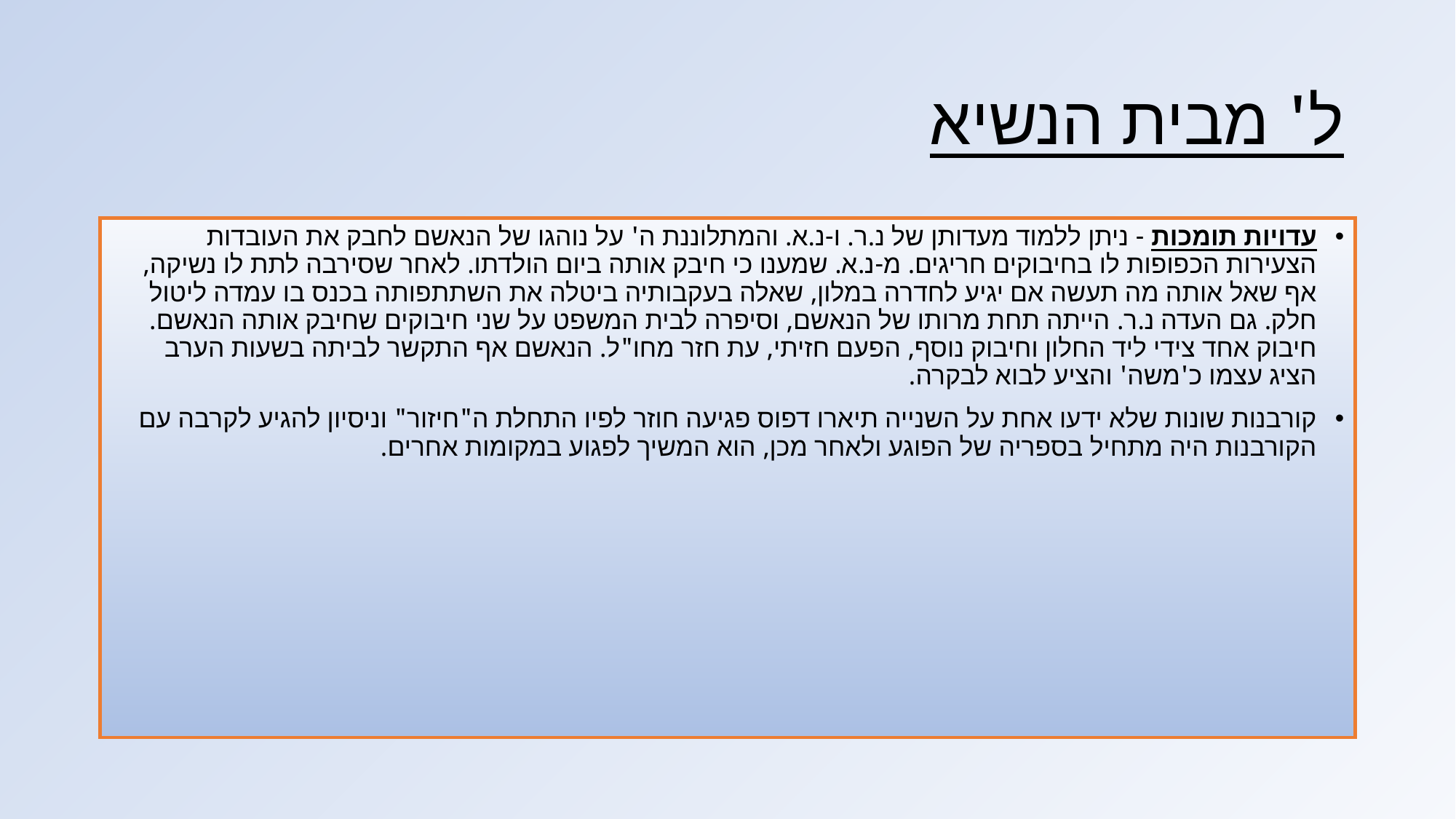

# ל' מבית הנשיא
עדויות תומכות - ניתן ללמוד מעדותן של נ.ר. ו-נ.א. והמתלוננת ה' על נוהגו של הנאשם לחבק את העובדות הצעירות הכפופות לו בחיבוקים חריגים. מ-נ.א. שמענו כי חיבק אותה ביום הולדתו. לאחר שסירבה לתת לו נשיקה, אף שאל אותה מה תעשה אם יגיע לחדרה במלון, שאלה בעקבותיה ביטלה את השתתפותה בכנס בו עמדה ליטול חלק. גם העדה נ.ר. הייתה תחת מרותו של הנאשם, וסיפרה לבית המשפט על שני חיבוקים שחיבק אותה הנאשם. חיבוק אחד צידי ליד החלון וחיבוק נוסף, הפעם חזיתי, עת חזר מחו"ל. הנאשם אף התקשר לביתה בשעות הערב הציג עצמו כ'משה' והציע לבוא לבקרה.
קורבנות שונות שלא ידעו אחת על השנייה תיארו דפוס פגיעה חוזר לפיו התחלת ה"חיזור" וניסיון להגיע לקרבה עם הקורבנות היה מתחיל בספריה של הפוגע ולאחר מכן, הוא המשיך לפגוע במקומות אחרים.